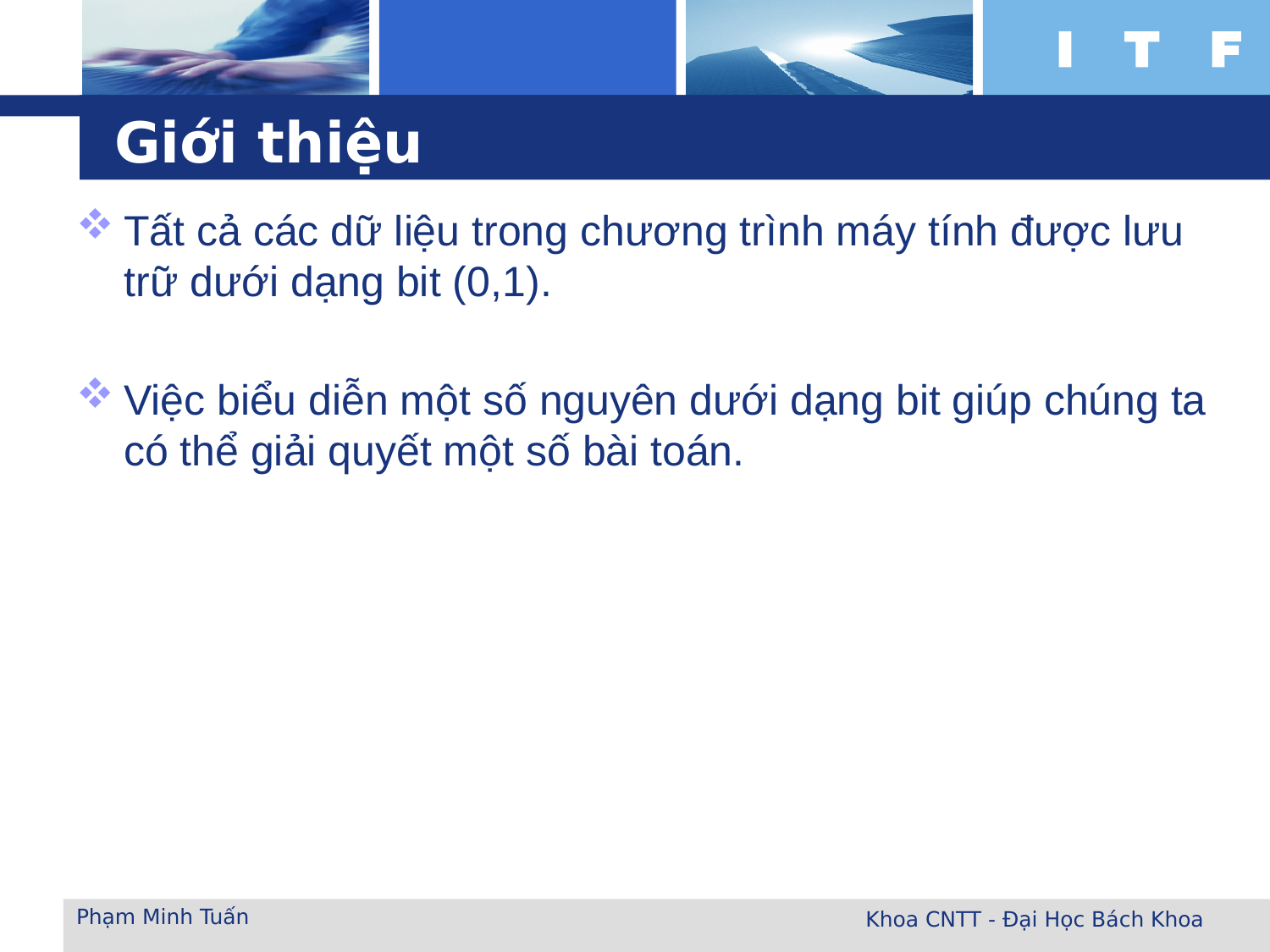

# Giới thiệu
Tất cả các dữ liệu trong chương trình máy tính được lưu trữ dưới dạng bit (0,1).

Việc biểu diễn một số nguyên dưới dạng bit giúp chúng ta có thể giải quyết một số bài toán.
Phạm Minh Tuấn
Khoa CNTT - Đại Học Bách Khoa